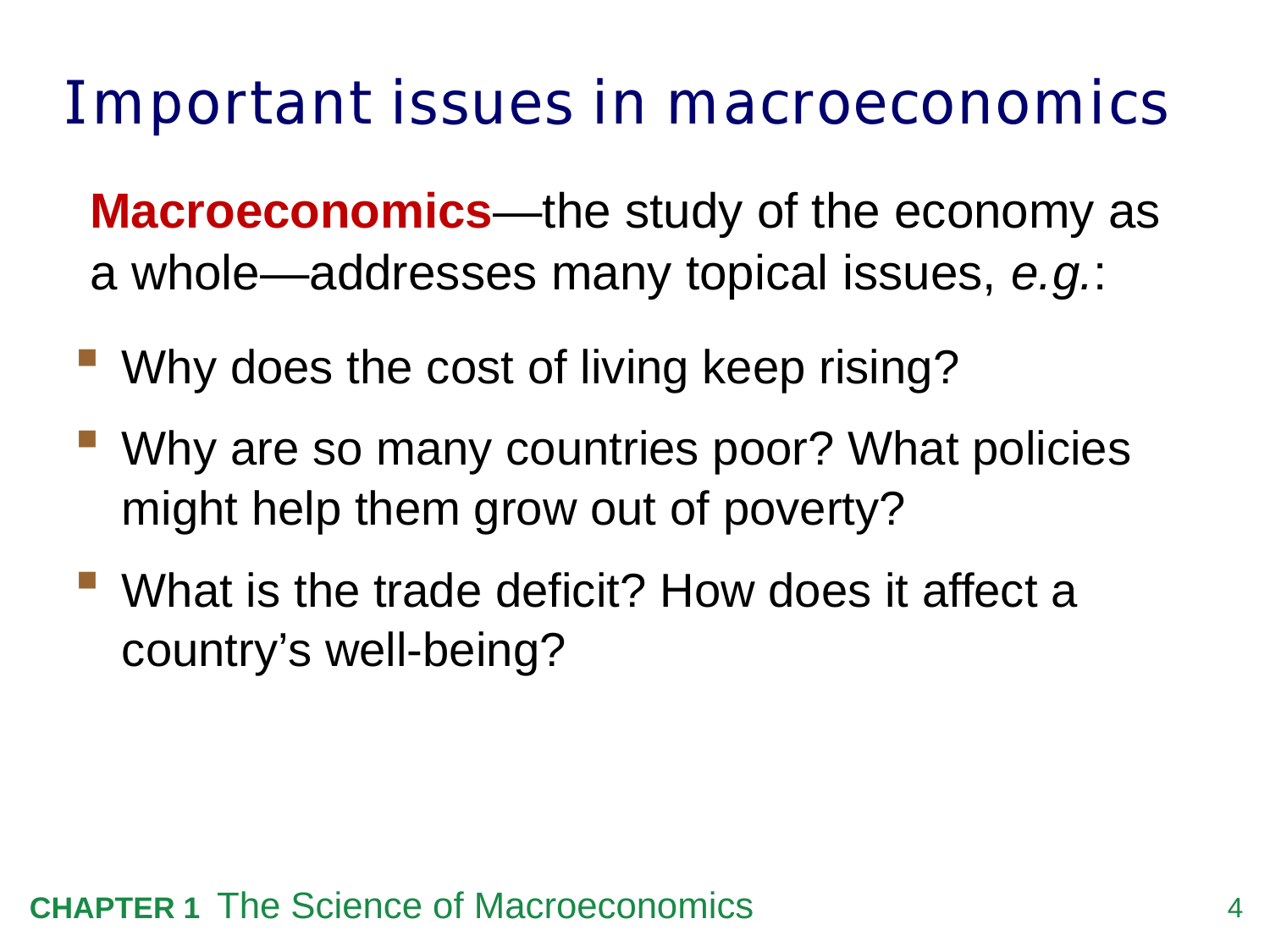

# Important issues in macroeconomics
Macroeconomics—the study of the economy as a whole—addresses many topical issues, e.g.:
Why does the cost of living keep rising?
Why are so many countries poor? What policies might help them grow out of poverty?
What is the trade deficit? How does it affect a country’s well-being?